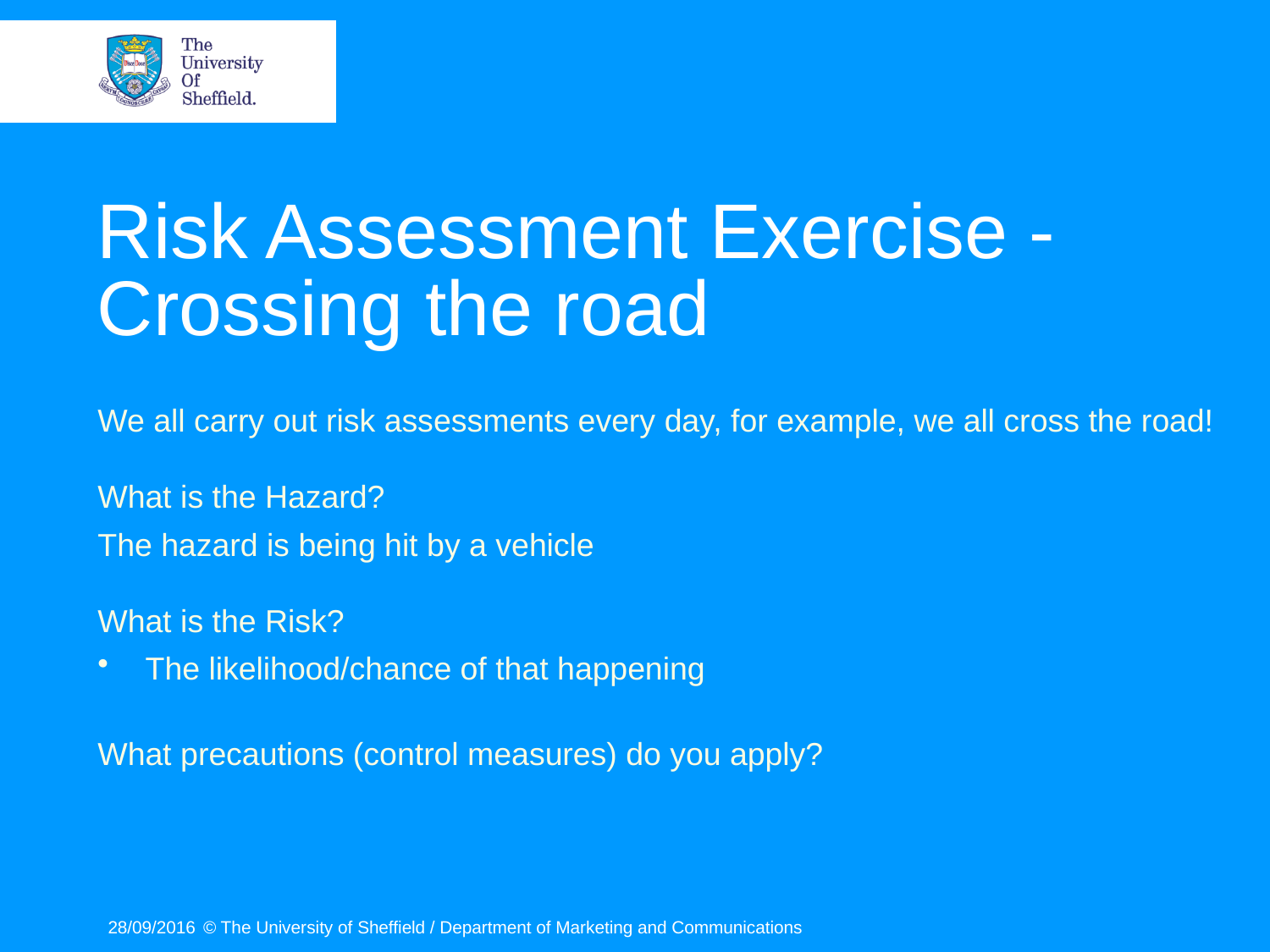

# Risk Assessment Exercise - Crossing the road
We all carry out risk assessments every day, for example, we all cross the road!
What is the Hazard?
The hazard is being hit by a vehicle
What is the Risk?
The likelihood/chance of that happening
What precautions (control measures) do you apply?

28/09/2016
© The University of Sheffield / Department of Marketing and Communications